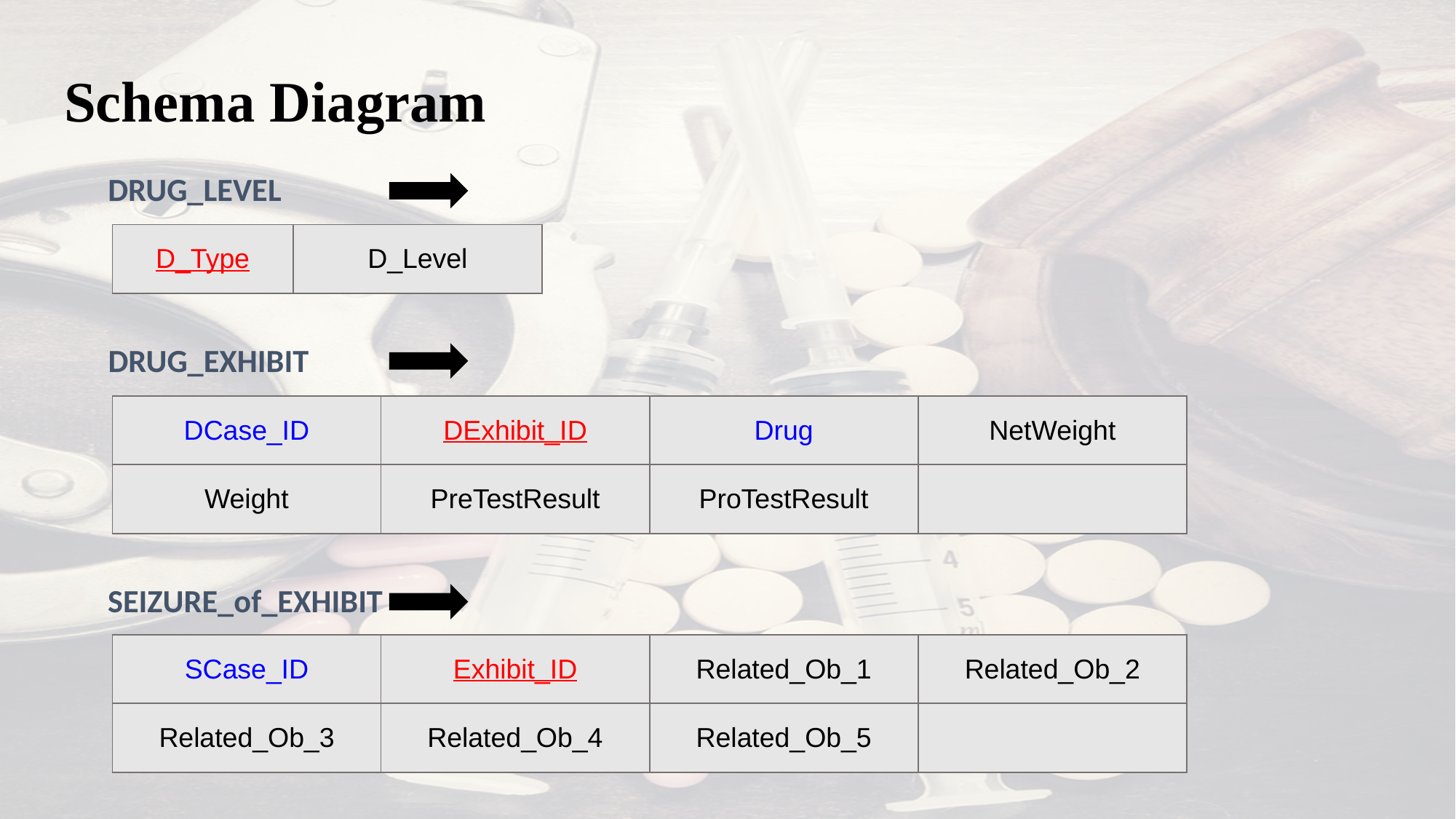

# Schema Diagram
DRUG_LEVEL

| D\_Type | D\_Level |
| --- | --- |
DRUG_EXHIBIT

| DCase\_ID | DExhibit\_ID | Drug | NetWeight |
| --- | --- | --- | --- |
| Weight | PreTestResult | ProTestResult |  |
SEIZURE_of_EXHIBIT

| SCase\_ID | Exhibit\_ID | Related\_Ob\_1 | Related\_Ob\_2 |
| --- | --- | --- | --- |
| Related\_Ob\_3 | Related\_Ob\_4 | Related\_Ob\_5 |  |